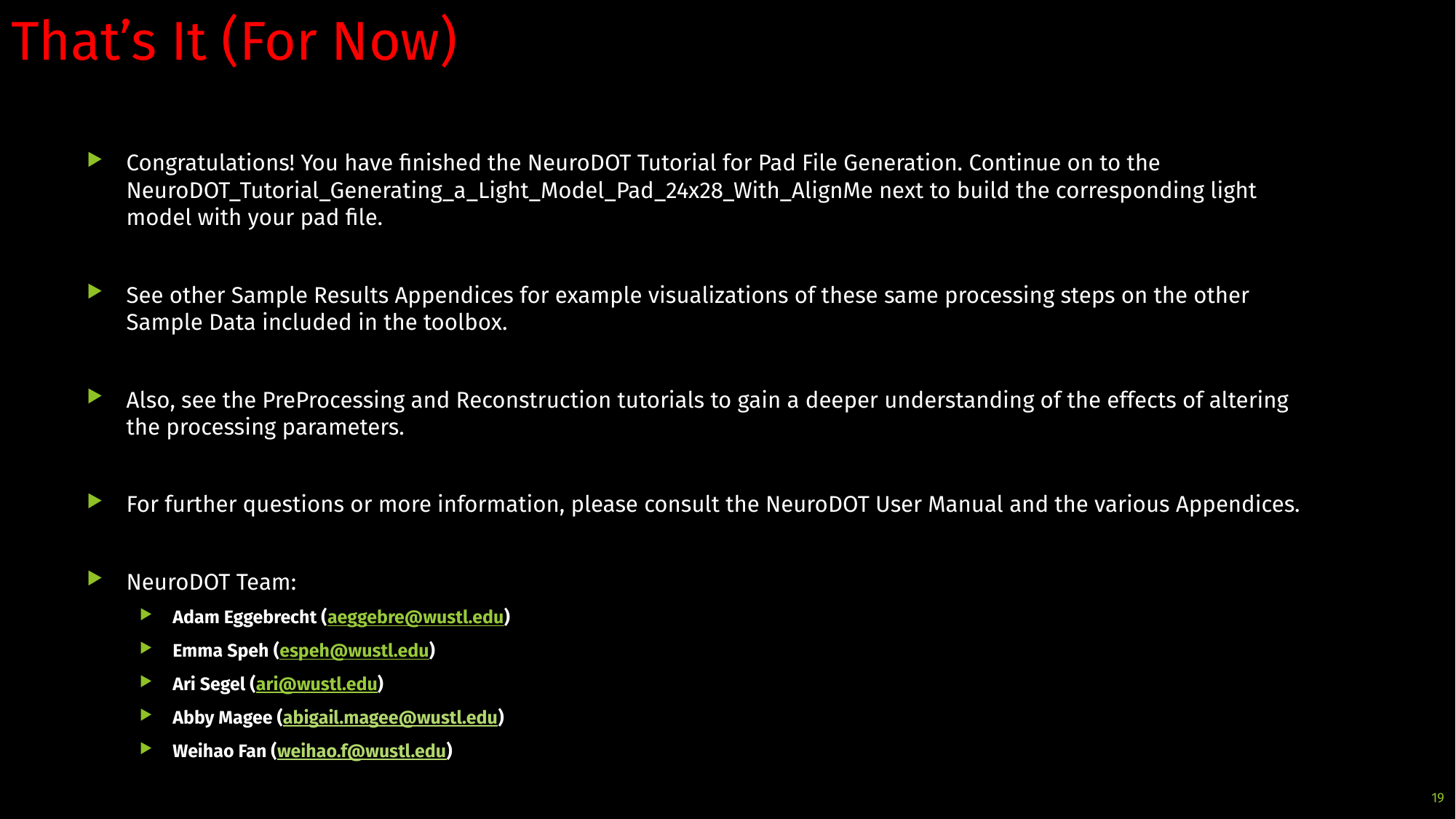

# That’s It (For Now)
Congratulations! You have finished the NeuroDOT Tutorial for Pad File Generation. Continue on to the NeuroDOT_Tutorial_Generating_a_Light_Model_Pad_24x28_With_AlignMe next to build the corresponding light model with your pad file.

See other Sample Results Appendices for example visualizations of these same processing steps on the other Sample Data included in the toolbox.

Also, see the PreProcessing and Reconstruction tutorials to gain a deeper understanding of the effects of altering the processing parameters.

For further questions or more information, please consult the NeuroDOT User Manual and the various Appendices.

NeuroDOT Team:
Adam Eggebrecht (aeggebre@wustl.edu)
Emma Speh (espeh@wustl.edu)
Ari Segel (ari@wustl.edu)
Abby Magee (abigail.magee@wustl.edu)
Weihao Fan (weihao.f@wustl.edu)
19